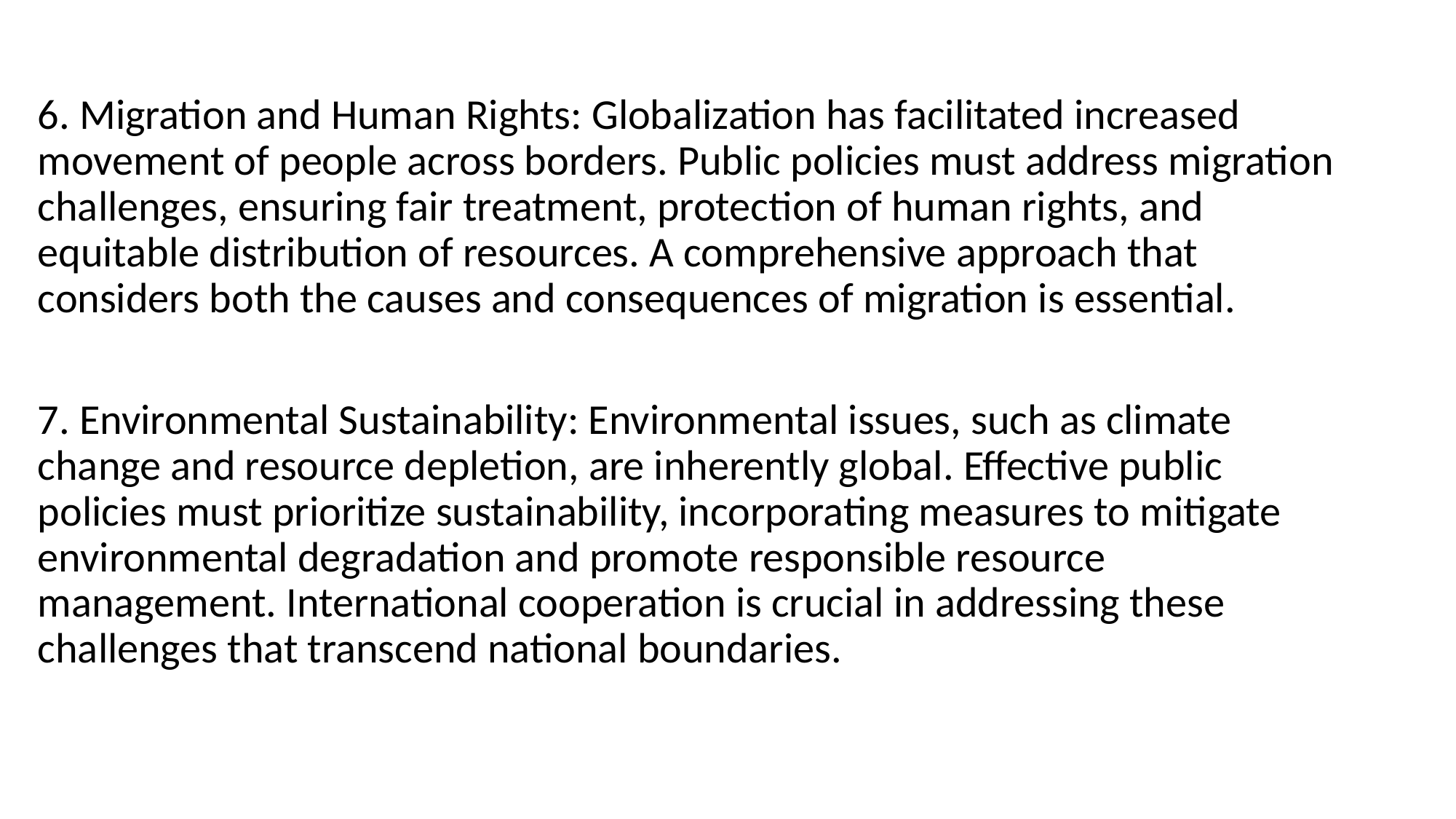

6. Migration and Human Rights: Globalization has facilitated increased movement of people across borders. Public policies must address migration challenges, ensuring fair treatment, protection of human rights, and equitable distribution of resources. A comprehensive approach that considers both the causes and consequences of migration is essential.

7. Environmental Sustainability: Environmental issues, such as climate change and resource depletion, are inherently global. Effective public policies must prioritize sustainability, incorporating measures to mitigate environmental degradation and promote responsible resource management. International cooperation is crucial in addressing these challenges that transcend national boundaries.